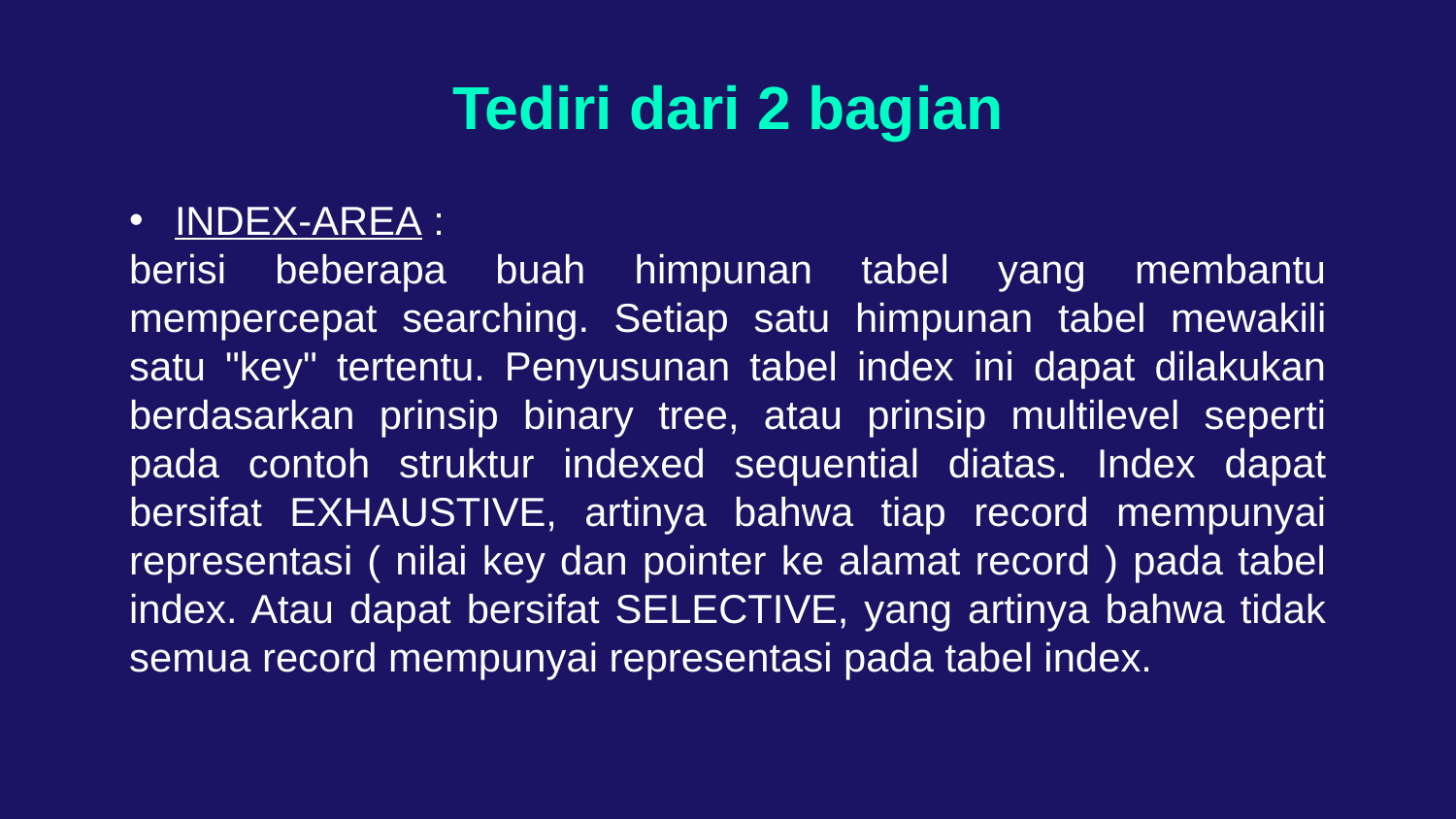

# Tediri dari 2 bagian
INDEX-AREA :
berisi beberapa buah himpunan tabel yang membantu mempercepat searching. Setiap satu himpunan tabel mewakili satu "key" tertentu. Penyusunan tabel index ini dapat dilakukan berdasarkan prinsip binary tree, atau prinsip multilevel seperti pada contoh struktur indexed sequential diatas. Index dapat bersifat EXHAUSTIVE, artinya bahwa tiap record mempunyai representasi ( nilai key dan pointer ke alamat record ) pada tabel index. Atau dapat bersifat SELECTIVE, yang artinya bahwa tidak semua record mempunyai representasi pada tabel index.